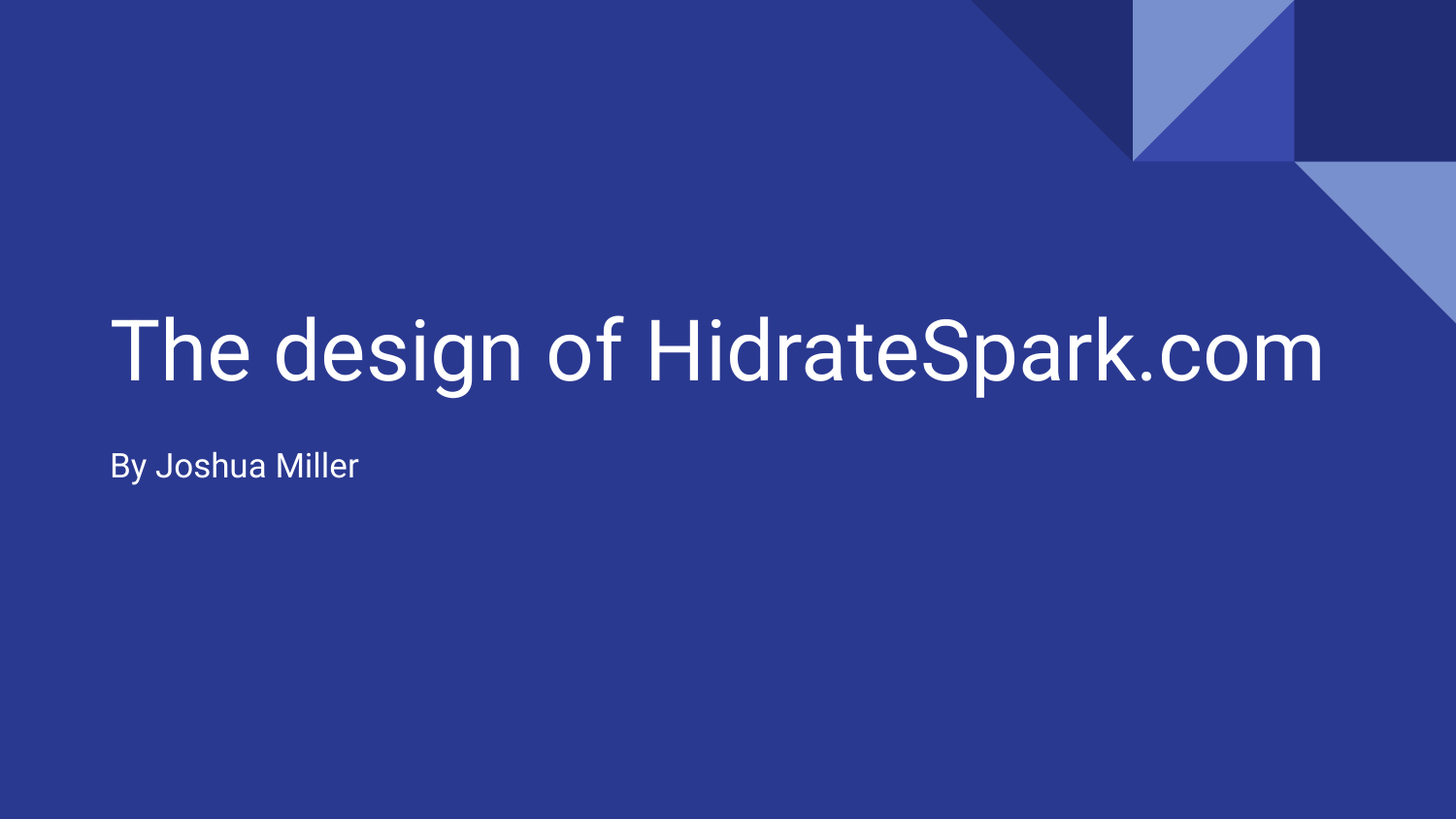

# The design of HidrateSpark.com
By Joshua Miller